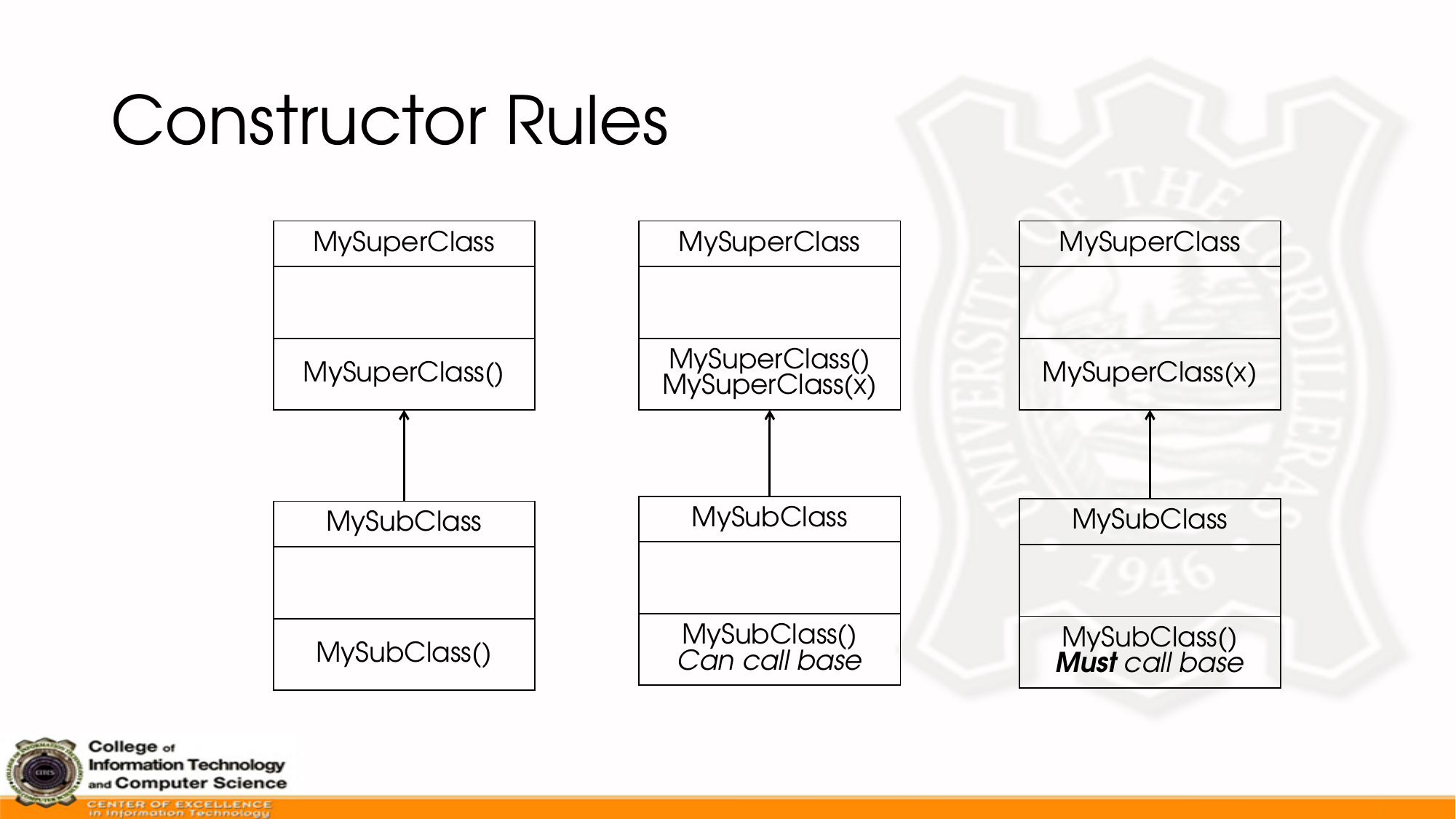

# Constructor Rules
| MySuperClass |
| --- |
|  |
| MySuperClass() |
| MySuperClass |
| --- |
|  |
| MySuperClass() MySuperClass(x) |
| MySuperClass |
| --- |
|  |
| MySuperClass(x) |
| MySubClass |
| --- |
|  |
| MySubClass() Can call base |
| MySubClass |
| --- |
|  |
| MySubClass() Must call base |
| MySubClass |
| --- |
|  |
| MySubClass() |